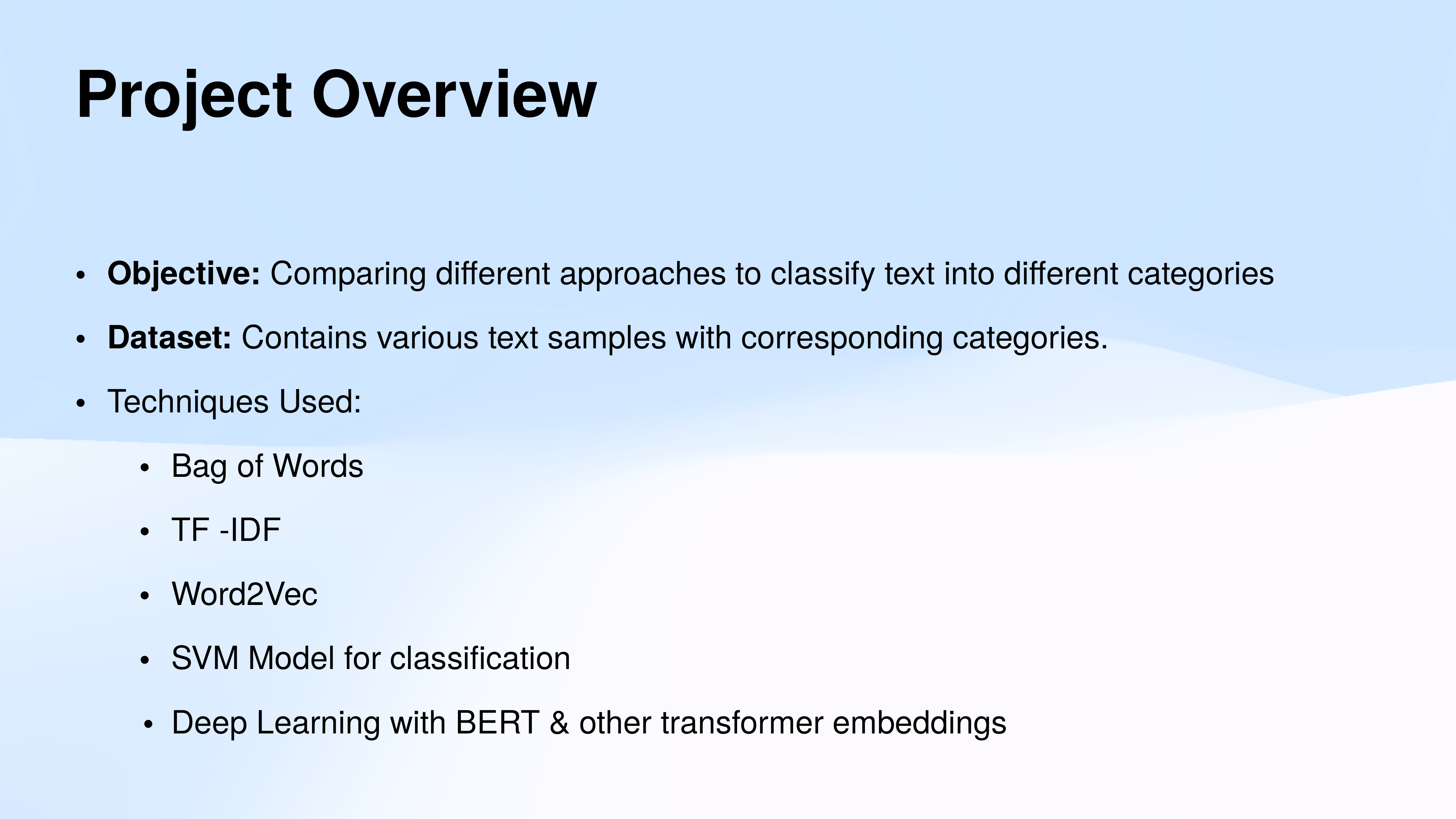

# Project Overview

Objective: Comparing different approaches to classify text into different categories
Dataset: Contains various text samples with corresponding categories.
Techniques Used:
Bag of Words
TF -IDF
Word2Vec
SVM Model for classification
Deep Learning with BERT & other transformer embeddings